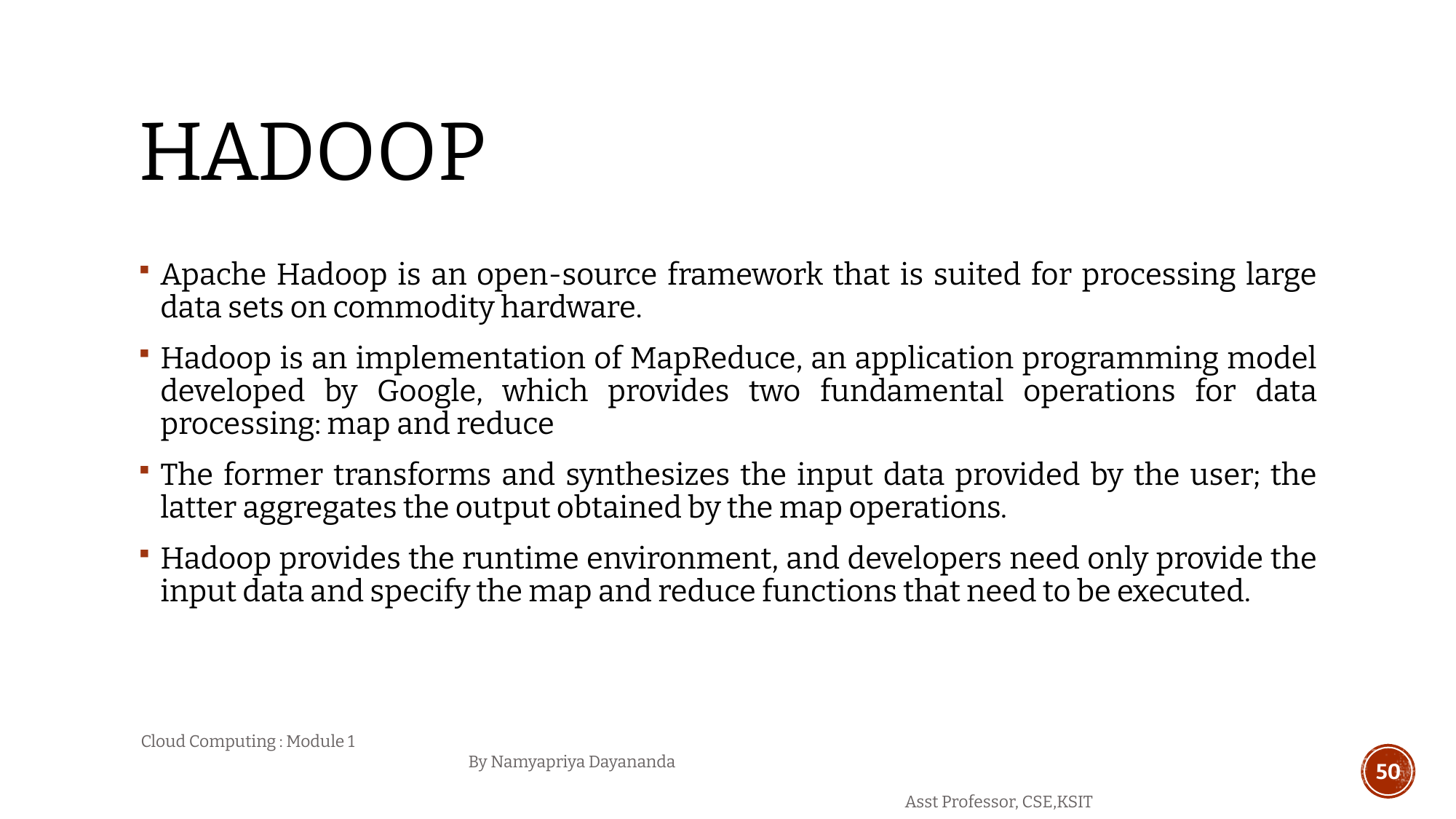

# HADOOP
Apache Hadoop is an open-source framework that is suited for processing large data sets on commodity hardware.
Hadoop is an implementation of MapReduce, an application programming model developed by Google, which provides two fundamental operations for data processing: map and reduce
The former transforms and synthesizes the input data provided by the user; the latter aggregates the output obtained by the map operations.
Hadoop provides the runtime environment, and developers need only provide the input data and specify the map and reduce functions that need to be executed.
Cloud Computing : Module 1                                             										By Namyapriya Dayananda
																	Asst Professor, CSE,KSIT
50